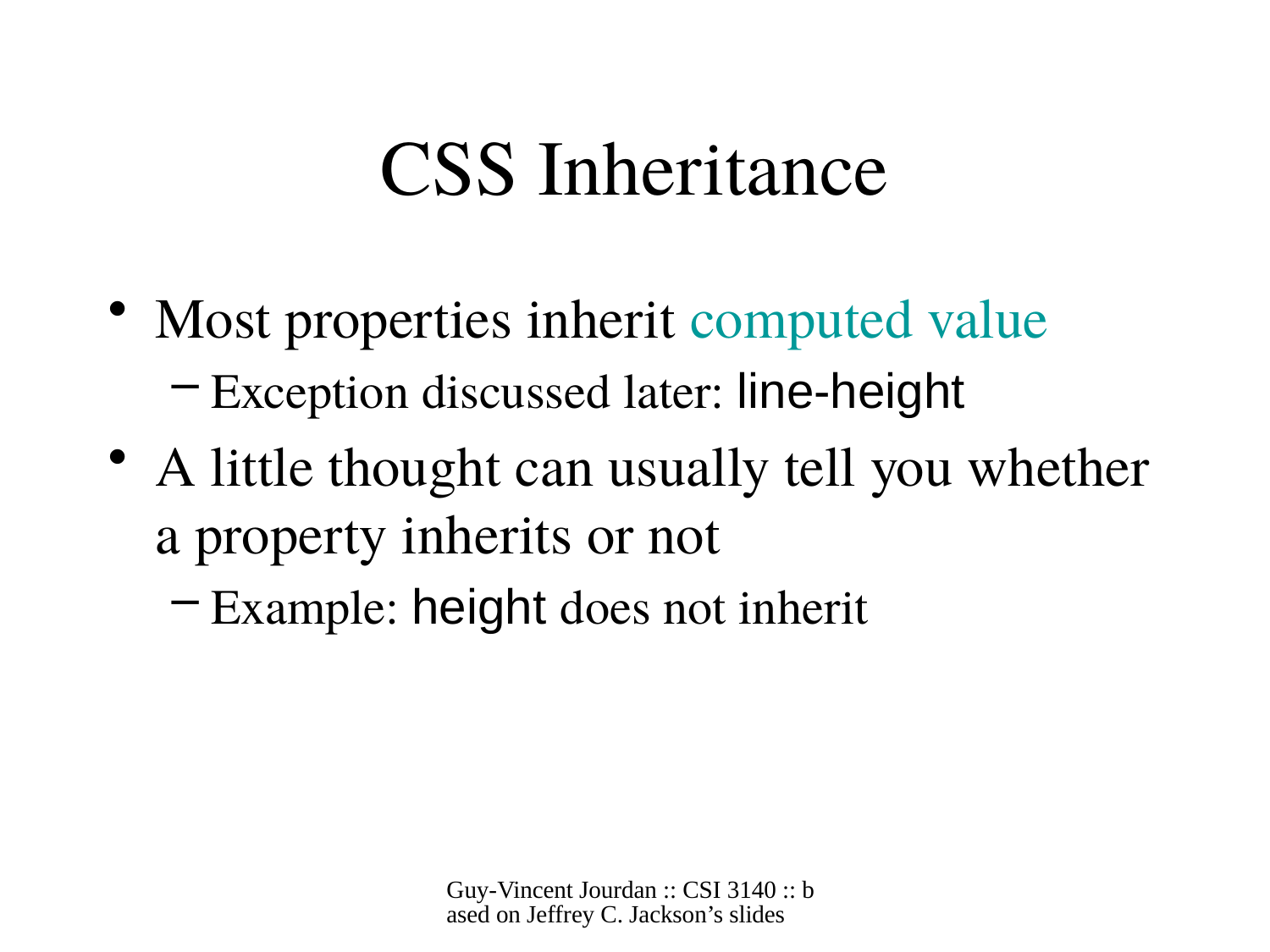

# CSS Inheritance
Most properties inherit computed value
Exception discussed later: line-height
A little thought can usually tell you whether a property inherits or not
Example: height does not inherit
Guy-Vincent Jourdan :: CSI 3140 :: based on Jeffrey C. Jackson’s slides